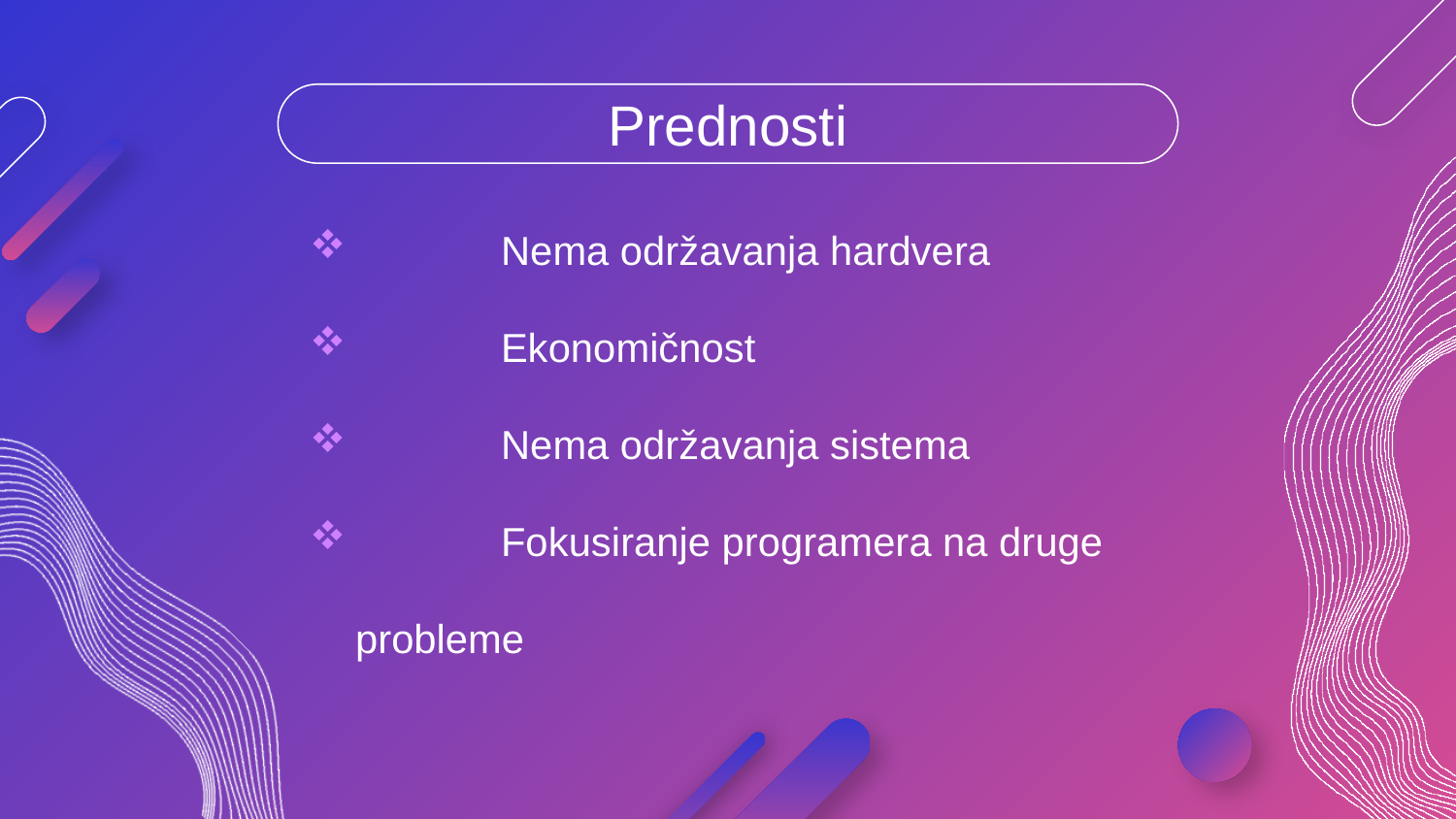

# Prednosti
	Nema održavanja hardvera
	Ekonomičnost
	Nema održavanja sistema
	Fokusiranje programera na druge probleme